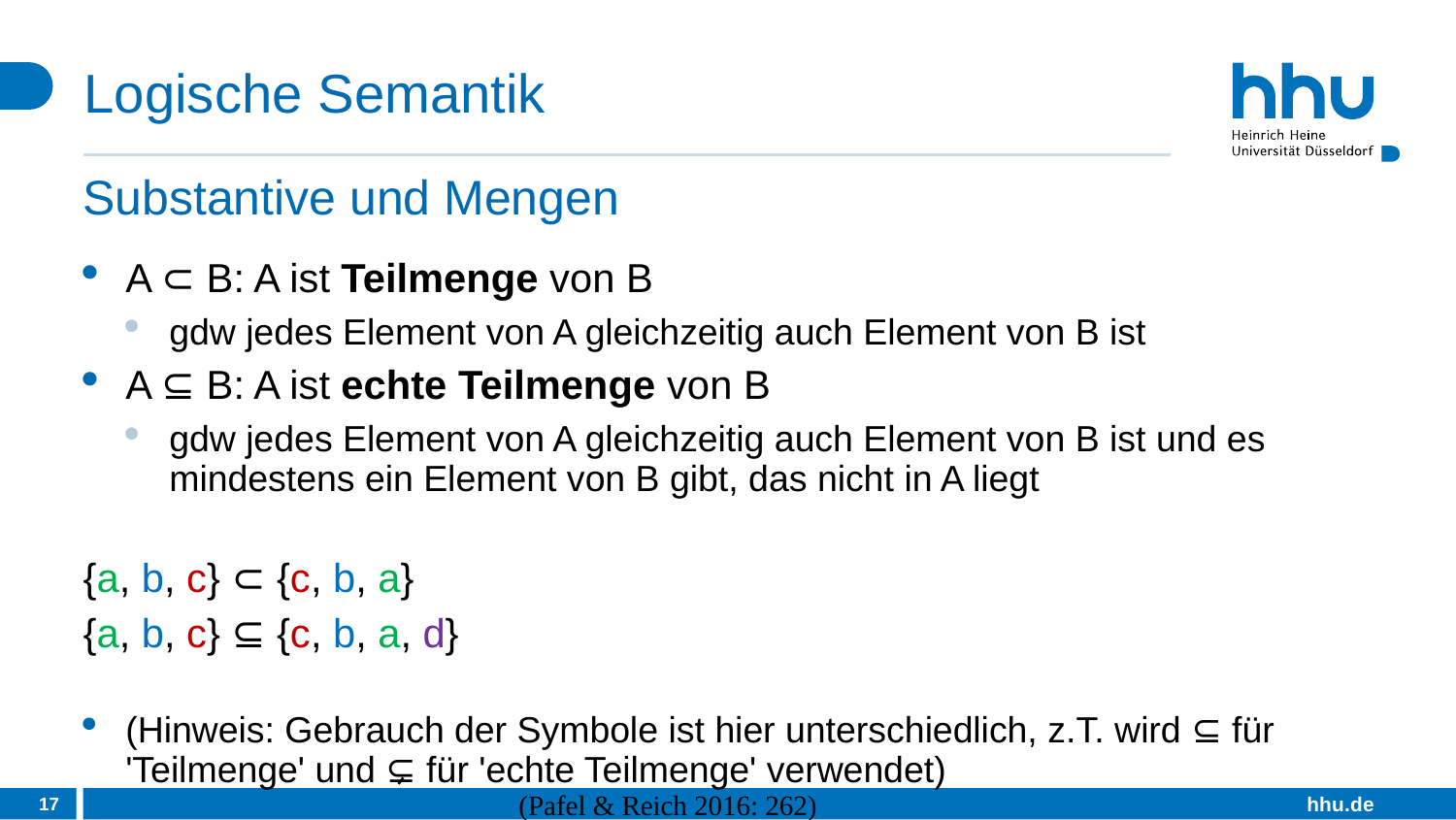

# Logische Semantik
Substantive und Mengen
A ⊂ B: A ist Teilmenge von B
gdw jedes Element von A gleichzeitig auch Element von B ist
A ⊆ B: A ist echte Teilmenge von B
gdw jedes Element von A gleichzeitig auch Element von B ist und es mindestens ein Element von B gibt, das nicht in A liegt

{a, b, c} ⊂ {c, b, a}
{a, b, c} ⊆ {c, b, a, d}

(Hinweis: Gebrauch der Symbole ist hier unterschiedlich, z.T. wird ⊆ für 'Teilmenge' und ⊊ für 'echte Teilmenge' verwendet)

17
(Pafel & Reich 2016: 262)